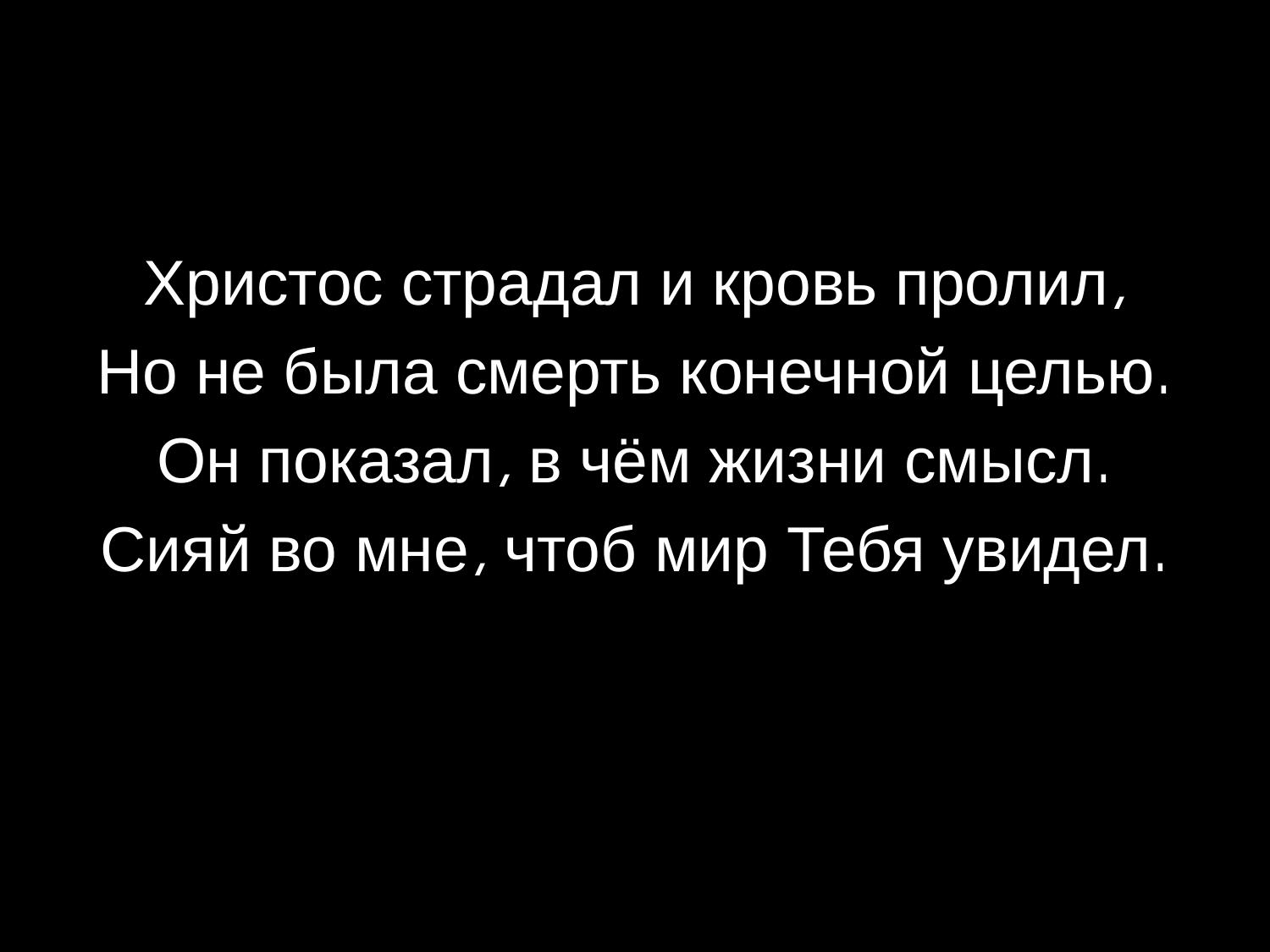

Христос страдал и кровь пролил,
Но не была смерть конечной целью.
Он показал, в чём жизни смысл.
Сияй во мне, чтоб мир Тебя увидел.